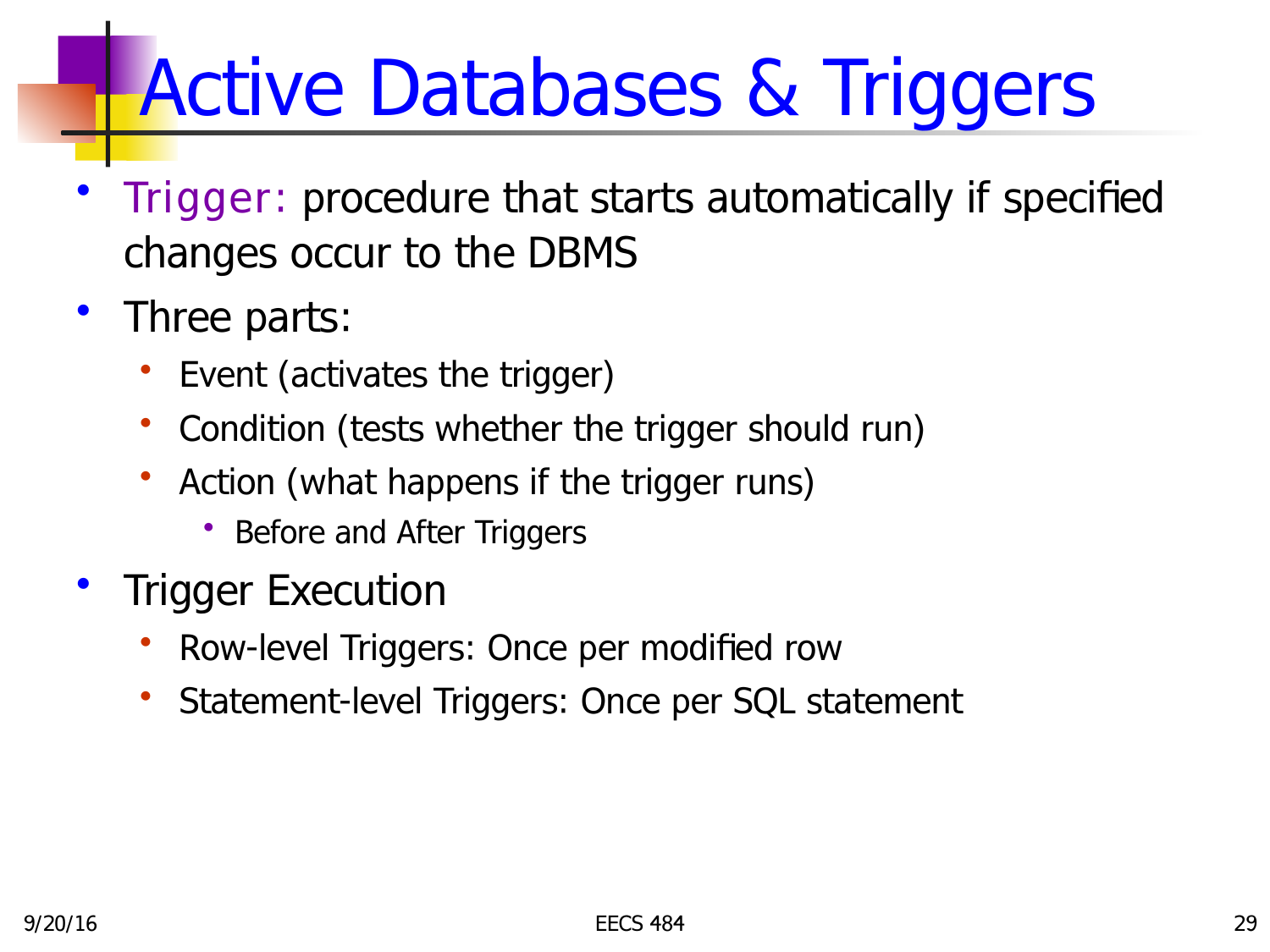

# Active Databases & Triggers
Trigger: procedure that starts automatically if specified changes occur to the DBMS
Three parts:
Event (activates the trigger)
Condition (tests whether the trigger should run)
Action (what happens if the trigger runs)
Before and After Triggers
Trigger Execution
Row-level Triggers: Once per modified row
Statement-level Triggers: Once per SQL statement
9/20/16
EECS 484
29